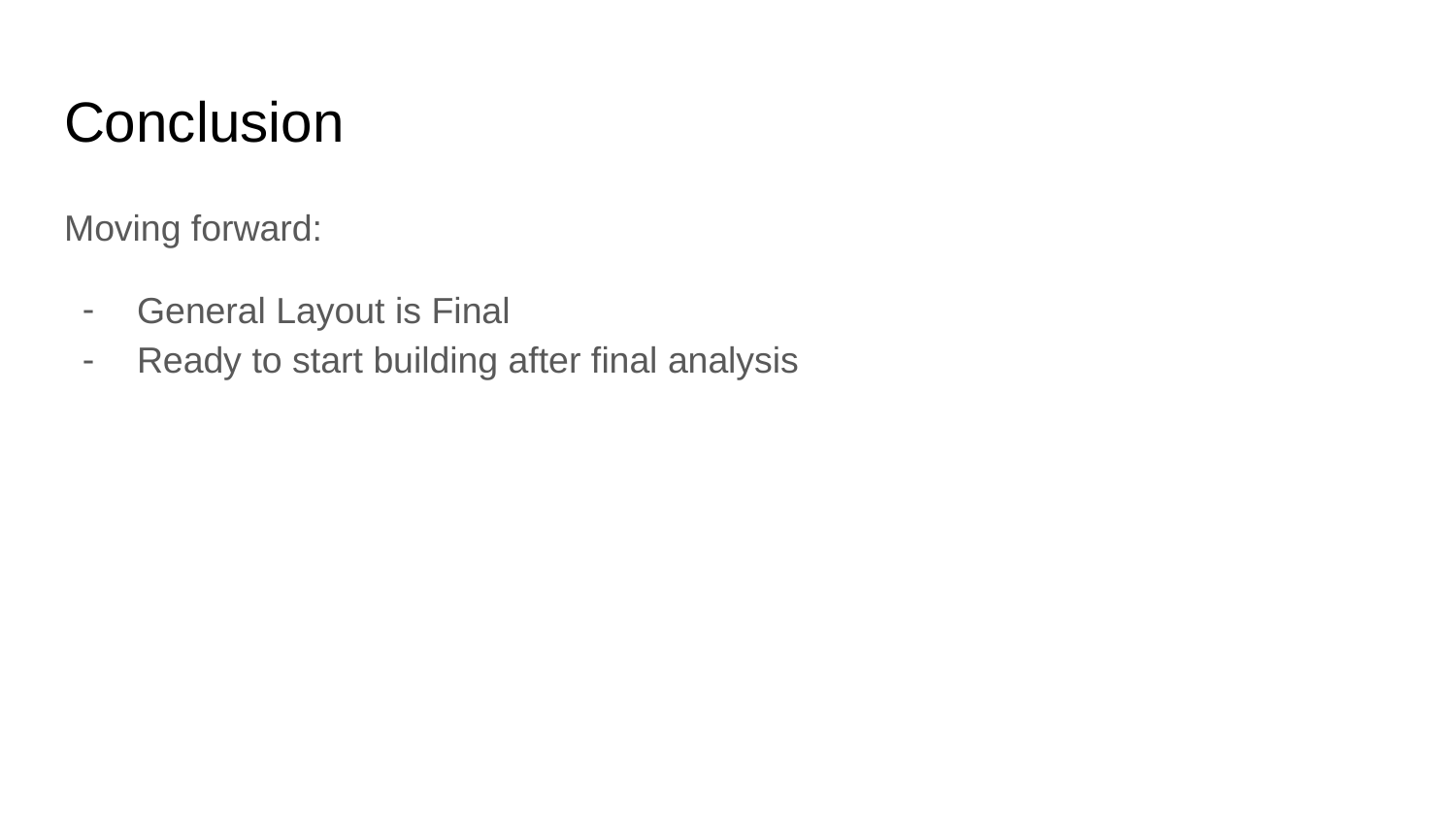

# Conclusion
Moving forward:
General Layout is Final
Ready to start building after final analysis